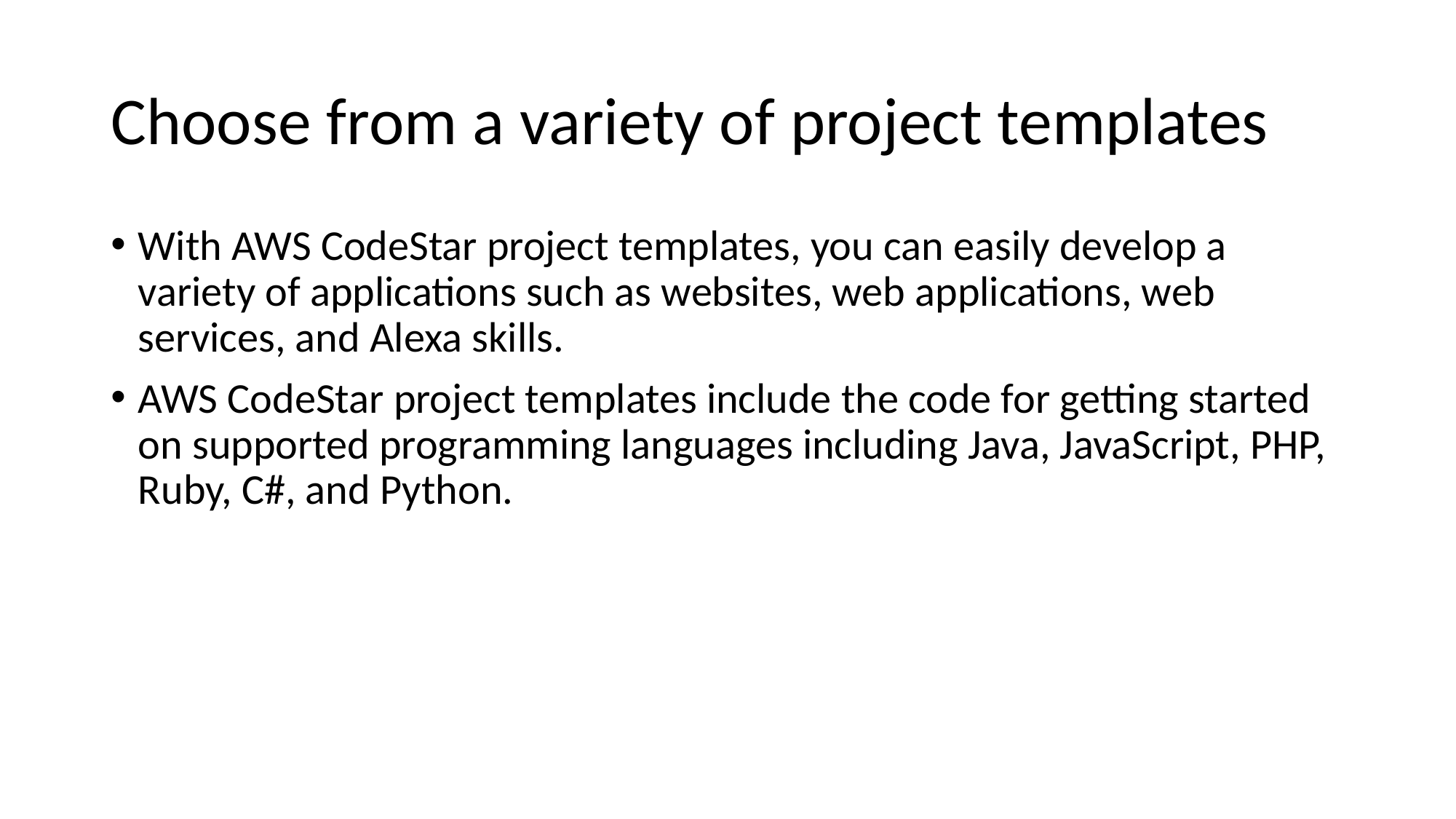

# Choose from a variety of project templates
With AWS CodeStar project templates, you can easily develop a variety of applications such as websites, web applications, web services, and Alexa skills.
AWS CodeStar project templates include the code for getting started on supported programming languages including Java, JavaScript, PHP, Ruby, C#, and Python.